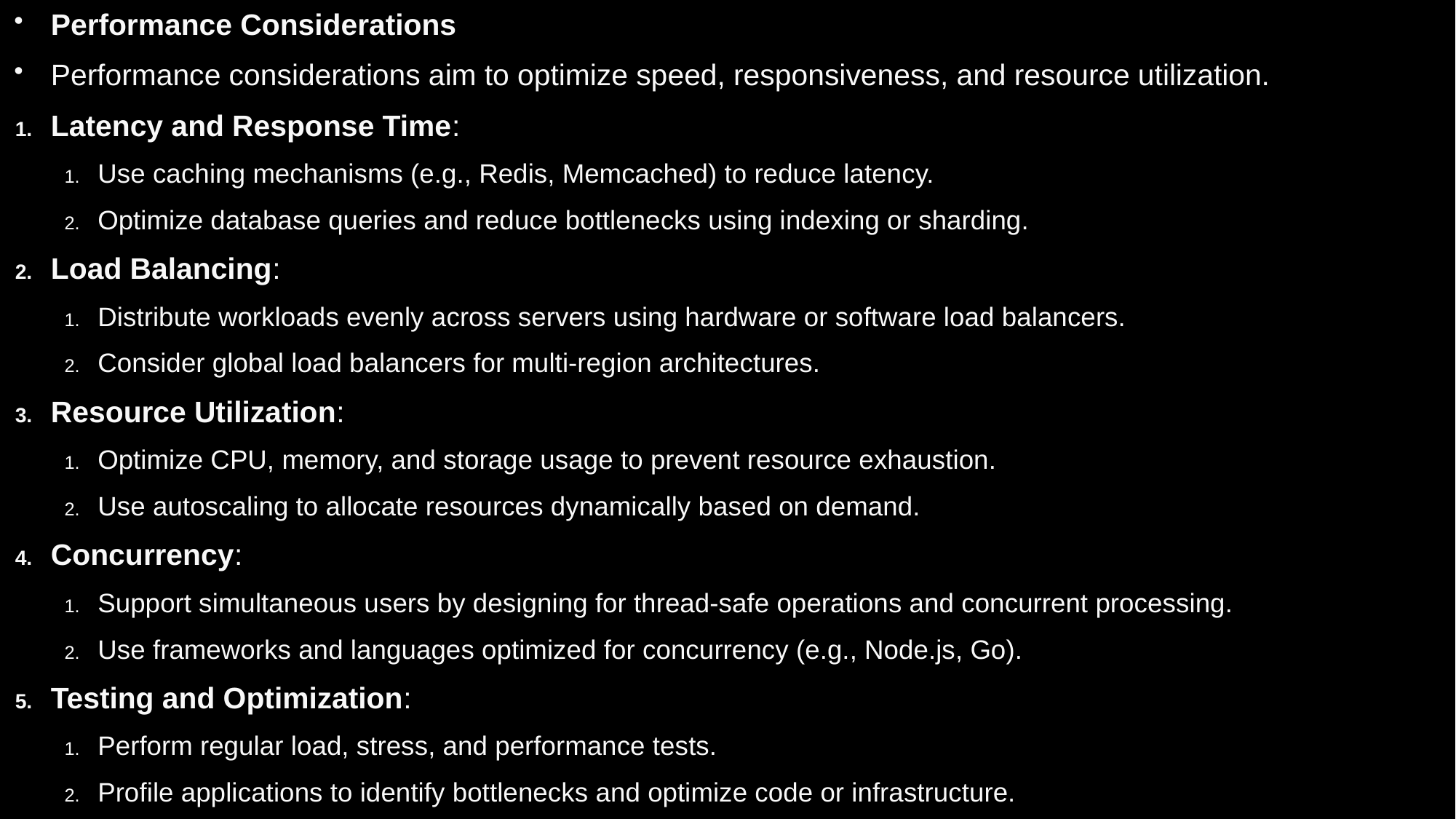

Performance Considerations
Performance considerations aim to optimize speed, responsiveness, and resource utilization.
Latency and Response Time:
Use caching mechanisms (e.g., Redis, Memcached) to reduce latency.
Optimize database queries and reduce bottlenecks using indexing or sharding.
Load Balancing:
Distribute workloads evenly across servers using hardware or software load balancers.
Consider global load balancers for multi-region architectures.
Resource Utilization:
Optimize CPU, memory, and storage usage to prevent resource exhaustion.
Use autoscaling to allocate resources dynamically based on demand.
Concurrency:
Support simultaneous users by designing for thread-safe operations and concurrent processing.
Use frameworks and languages optimized for concurrency (e.g., Node.js, Go).
Testing and Optimization:
Perform regular load, stress, and performance tests.
Profile applications to identify bottlenecks and optimize code or infrastructure.